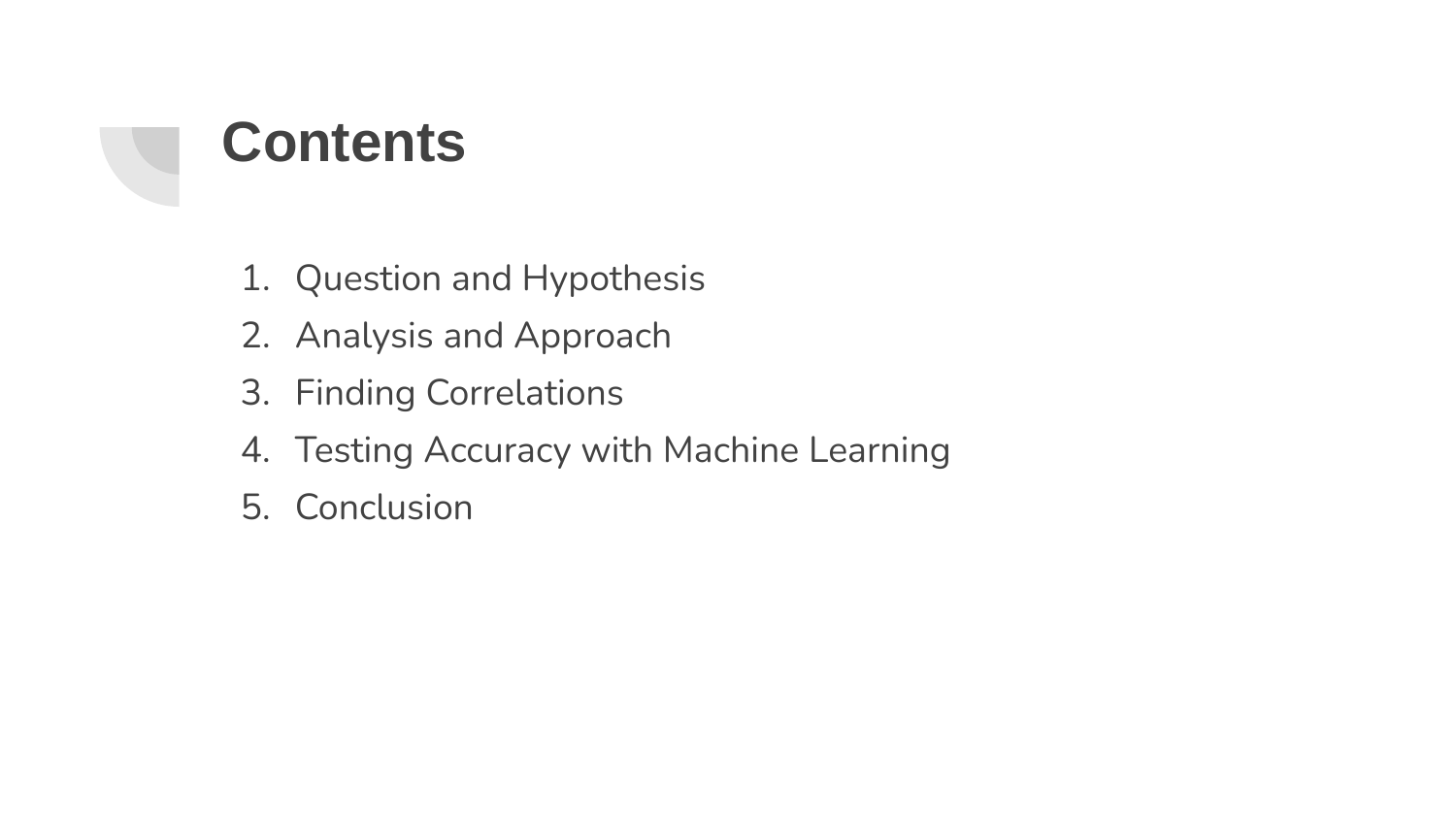

# Contents
Question and Hypothesis
Analysis and Approach
Finding Correlations
Testing Accuracy with Machine Learning
Conclusion